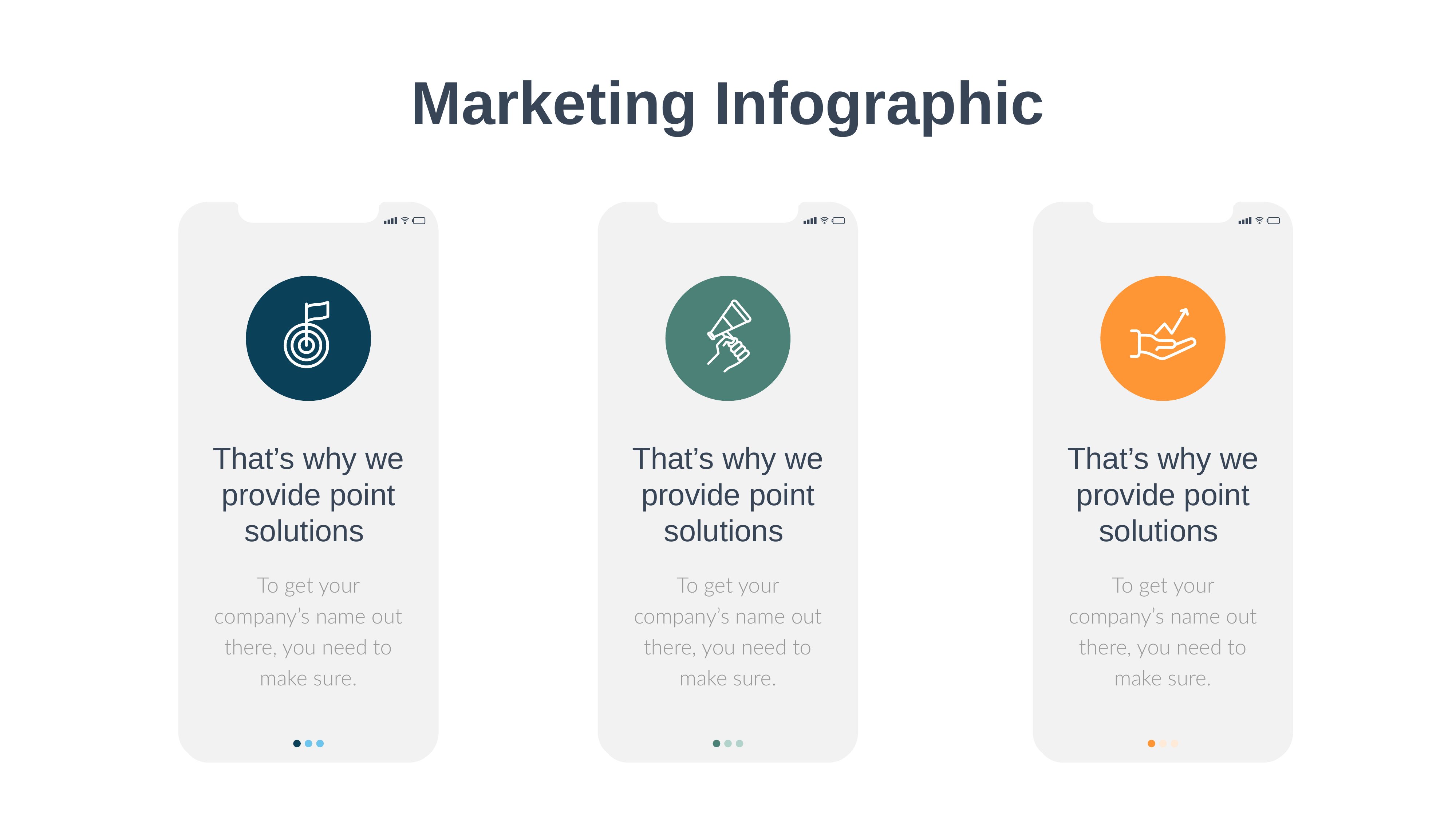

Marketing Infographic

That’s why we provide point solutions
To get your company’s name out there, you need to make sure.
That’s why we provide point solutions
To get your company’s name out there, you need to make sure.
That’s why we provide point solutions
To get your company’s name out there, you need to make sure.